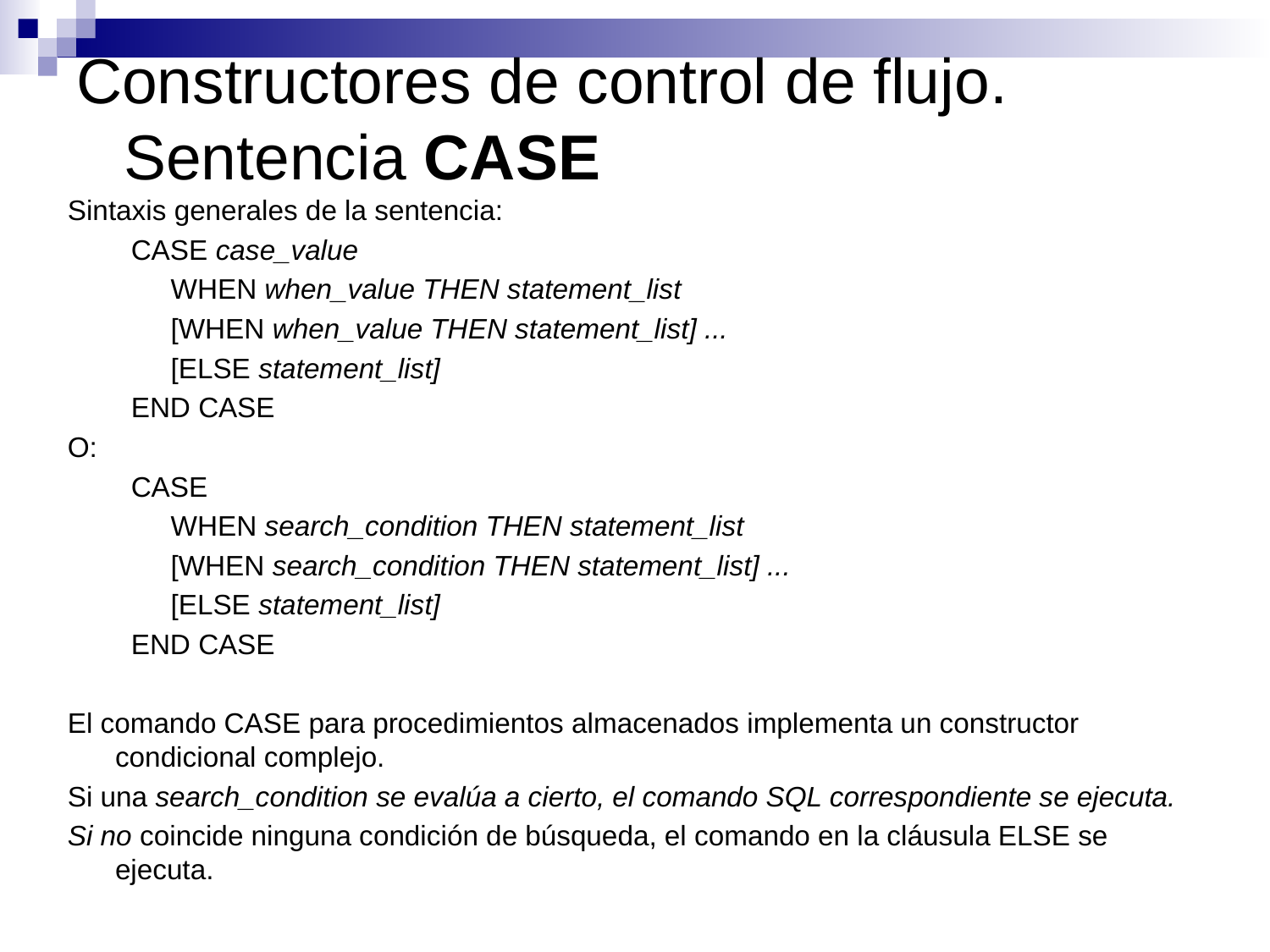

# Constructores de control de flujo. Sentencia CASE
Sintaxis generales de la sentencia:
CASE case_value
	WHEN when_value THEN statement_list
	[WHEN when_value THEN statement_list] ...
	[ELSE statement_list]
END CASE
O:
CASE
	WHEN search_condition THEN statement_list
	[WHEN search_condition THEN statement_list] ...
	[ELSE statement_list]
END CASE

El comando CASE para procedimientos almacenados implementa un constructor condicional complejo.
Si una search_condition se evalúa a cierto, el comando SQL correspondiente se ejecuta.
Si no coincide ninguna condición de búsqueda, el comando en la cláusula ELSE se ejecuta.